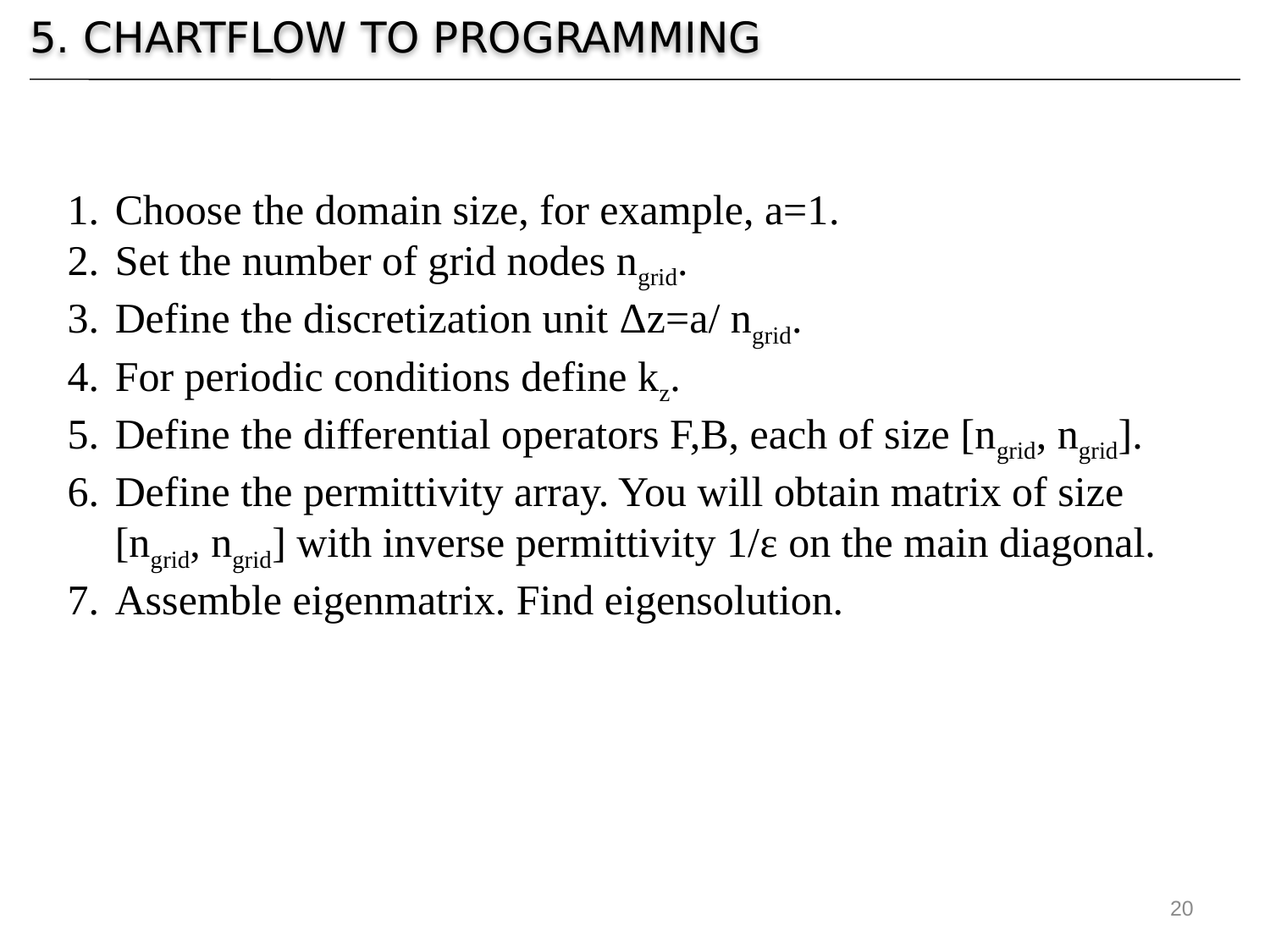

5. Chartflow to programming

Choose the domain size, for example, a=1.
Set the number of grid nodes ngrid.
Define the discretization unit Δz=a/ ngrid.
For periodic conditions define kz.
Define the differential operators F,B, each of size [ngrid, ngrid].
Define the permittivity array. You will obtain matrix of size [ngrid, ngrid] with inverse permittivity 1/ε on the main diagonal.
Assemble eigenmatrix. Find eigensolution.
20